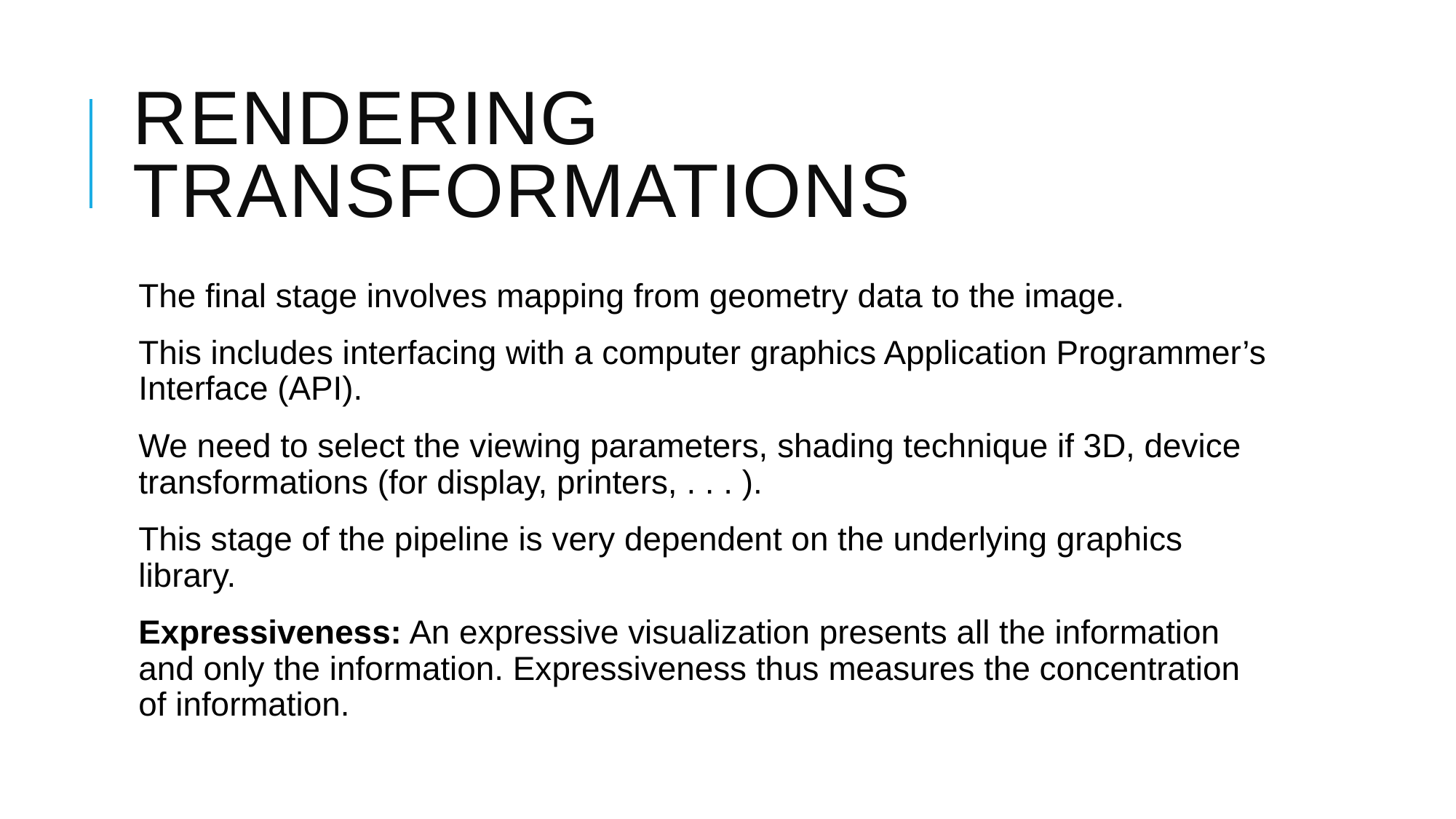

# Rendering transformations
The final stage involves mapping from geometry data to the image.
This includes interfacing with a computer graphics Application Programmer’s Interface (API).
We need to select the viewing parameters, shading technique if 3D, device transformations (for display, printers, . . . ).
This stage of the pipeline is very dependent on the underlying graphics library.
Expressiveness: An expressive visualization presents all the information and only the information. Expressiveness thus measures the concentration of information.